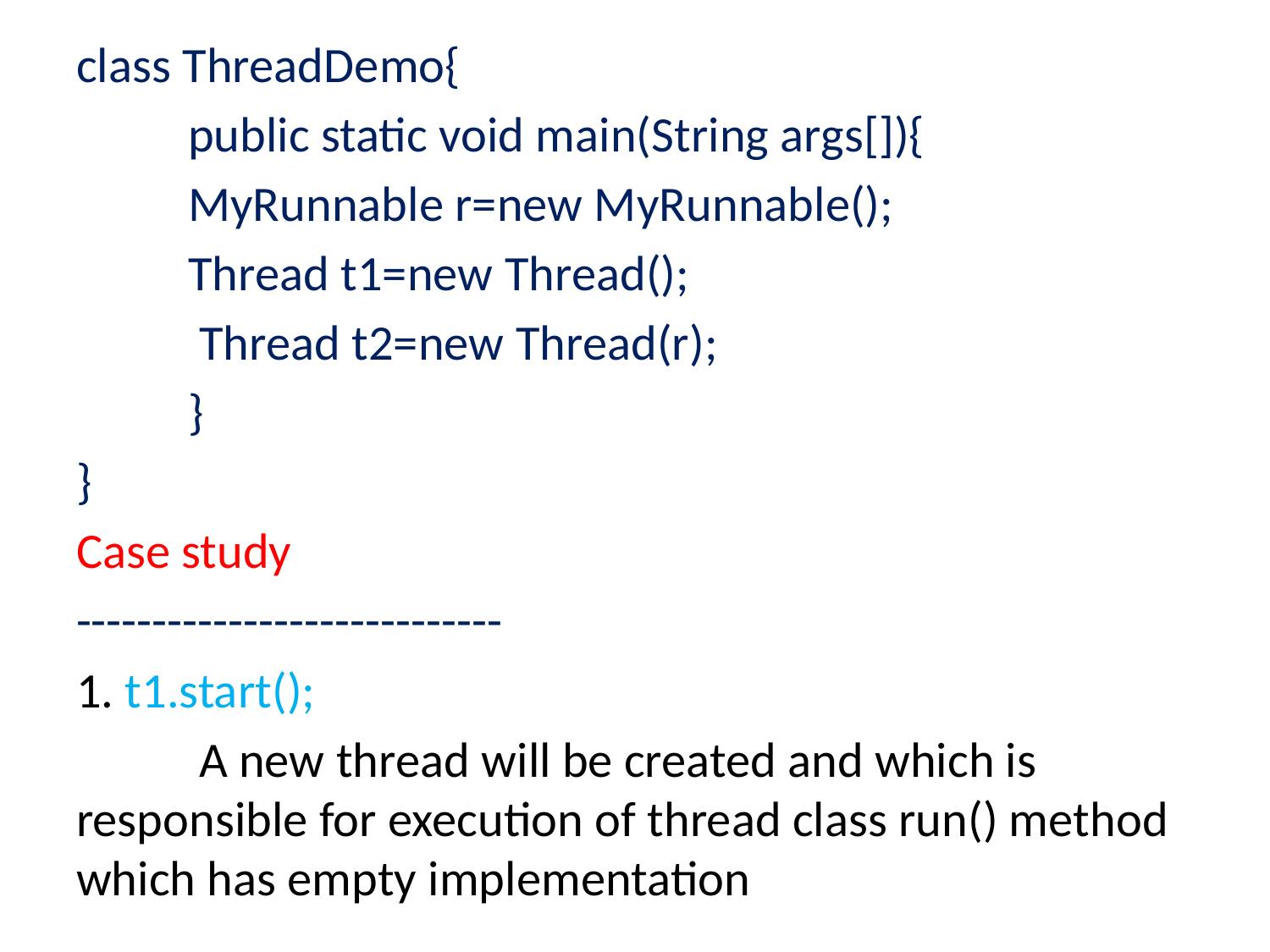

class ThreadDemo{
	public static void main(String args[]){
		MyRunnable r=new MyRunnable();
		Thread t1=new Thread();
		 Thread t2=new Thread(r);
	}
}
Case study
----------------------------
1. t1.start();
	 A new thread will be created and which is responsible for execution of thread class run() method which has empty implementation